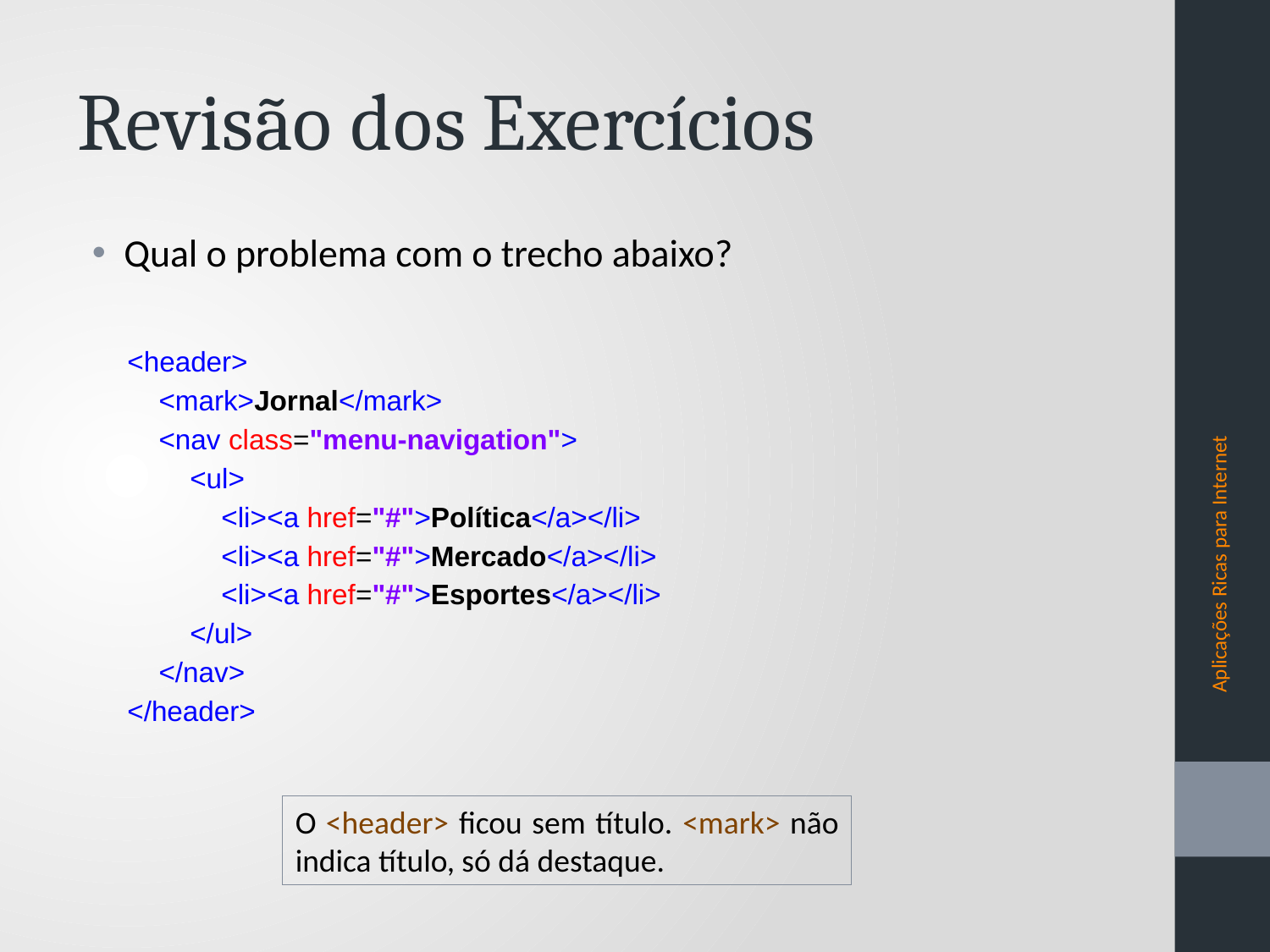

# Revisão dos Exercícios
Qual o problema com o trecho abaixo?
<header>
    <mark>Jornal</mark>
    <nav class="menu-navigation">
        <ul>
            <li><a href="#">Política</a></li>
            <li><a href="#">Mercado</a></li>
            <li><a href="#">Esportes</a></li>
        </ul>
    </nav>
</header>
Aplicações Ricas para Internet
O <header> ficou sem título. <mark> não indica título, só dá destaque.